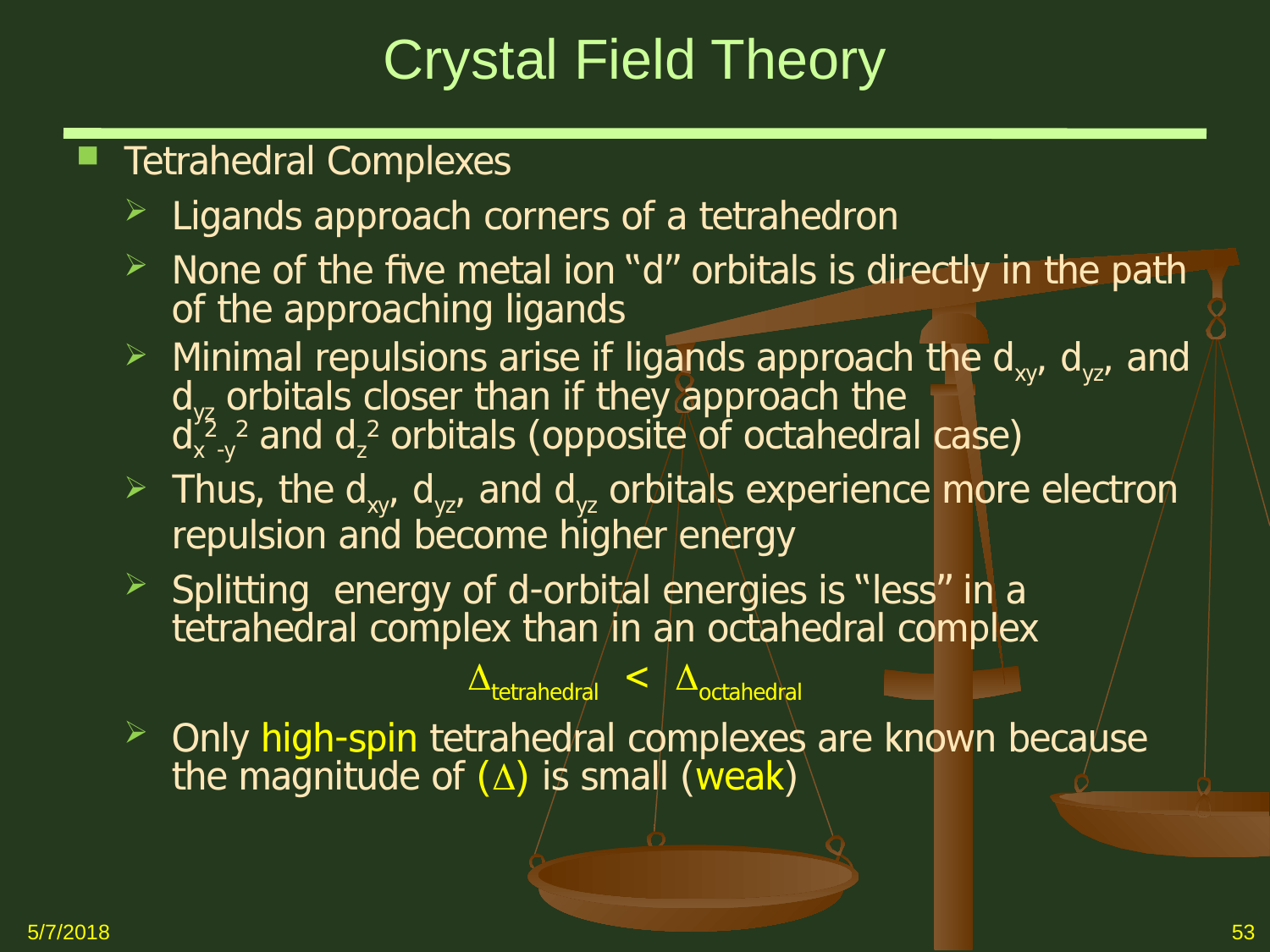

# Crystal Field Theory
Tetrahedral Complexes
Ligands approach corners of a tetrahedron
None of the five metal ion “d” orbitals is directly in the path of the approaching ligands
Minimal repulsions arise if ligands approach the dxy, dyz, and dyz orbitals closer than if they approach the
dx2-y2 and dz2 orbitals (opposite of octahedral case)
Thus, the dxy, dyz, and dyz orbitals experience more electron repulsion and become higher energy
Splitting  energy of d-orbital energies is “less” in a tetrahedral complex than in an octahedral complex
Δtetrahedral  <  Δoctahedral
Only high-spin tetrahedral complexes are known because the magnitude of (Δ) is small (weak)

5/7/2018
53